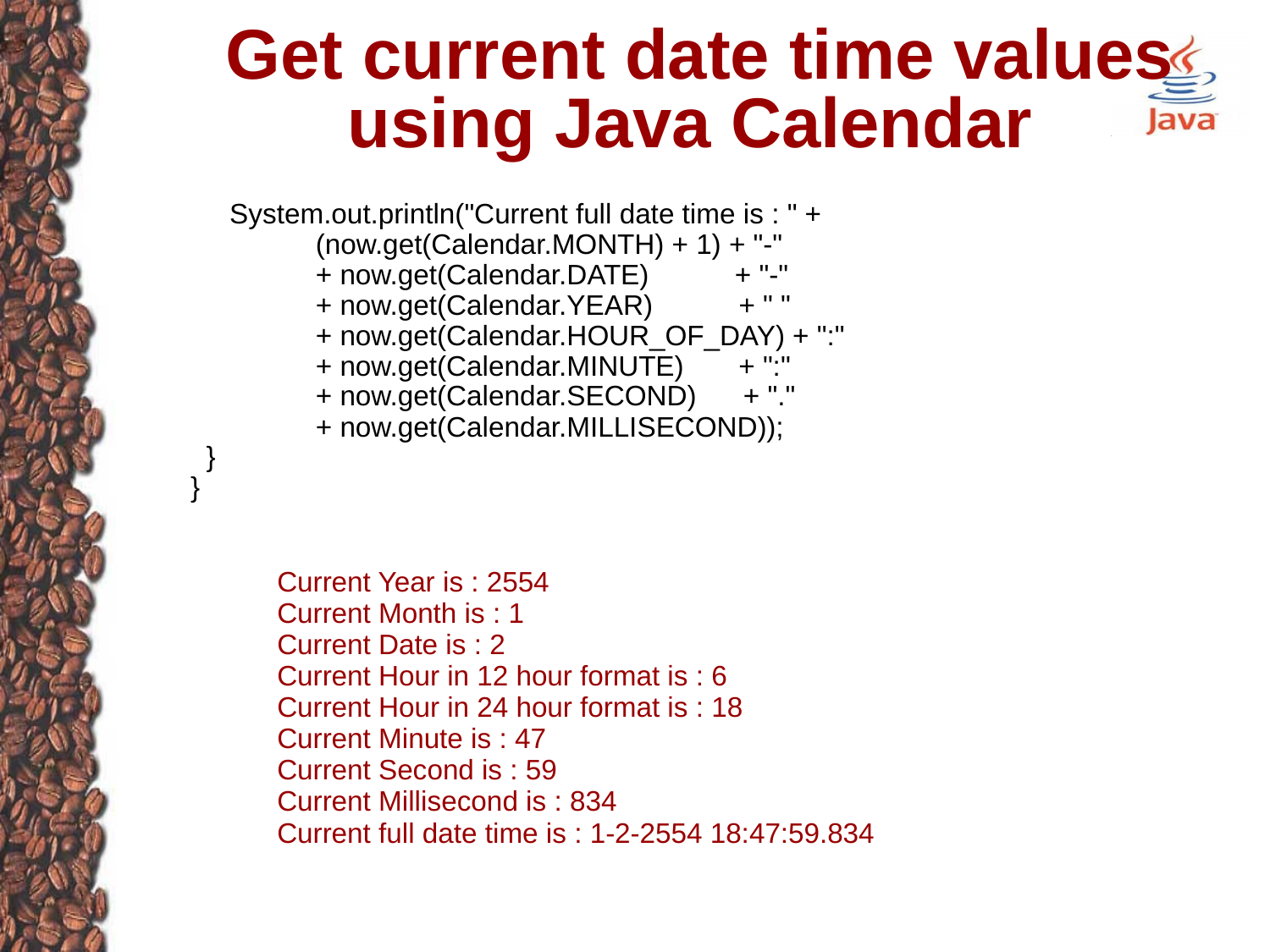

# Get current date time values using Java Calendar

     System.out.println("Current full date time is : " +
                (now.get(Calendar.MONTH) + 1) + "-"
                + now.get(Calendar.DATE)           + "-"
                + now.get(Calendar.YEAR)           + " "
                + now.get(Calendar.HOUR_OF_DAY) + ":"
                + now.get(Calendar.MINUTE)       + ":"
                + now.get(Calendar.SECOND)      + "."
                + now.get(Calendar.MILLISECOND));
  }
}

Current Year is : 2554
Current Month is : 1
Current Date is : 2
Current Hour in 12 hour format is : 6
Current Hour in 24 hour format is : 18
Current Minute is : 47
Current Second is : 59
Current Millisecond is : 834
Current full date time is : 1-2-2554 18:47:59.834